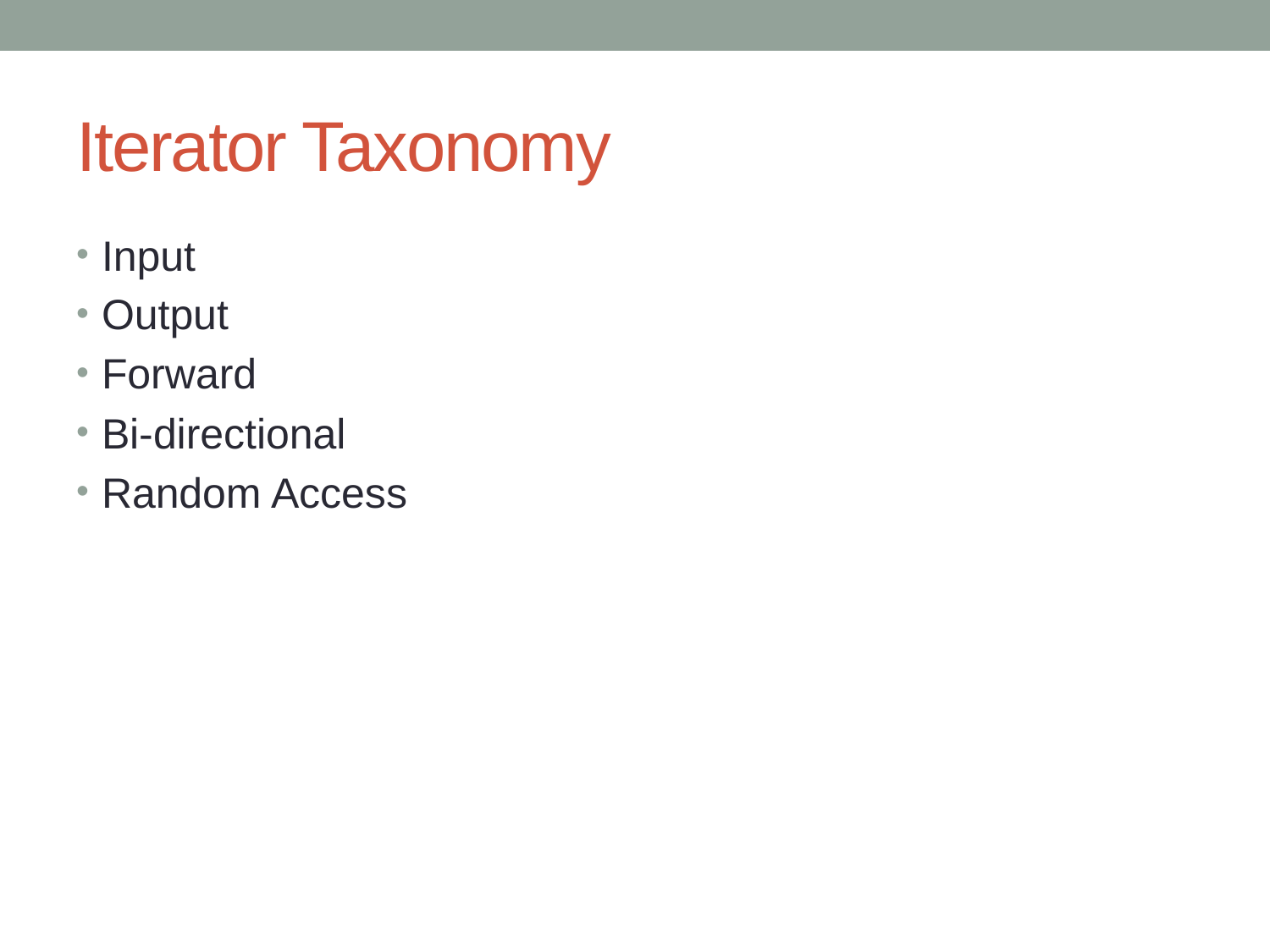

# Iterator Taxonomy
Input
Output
Forward
Bi-directional
Random Access